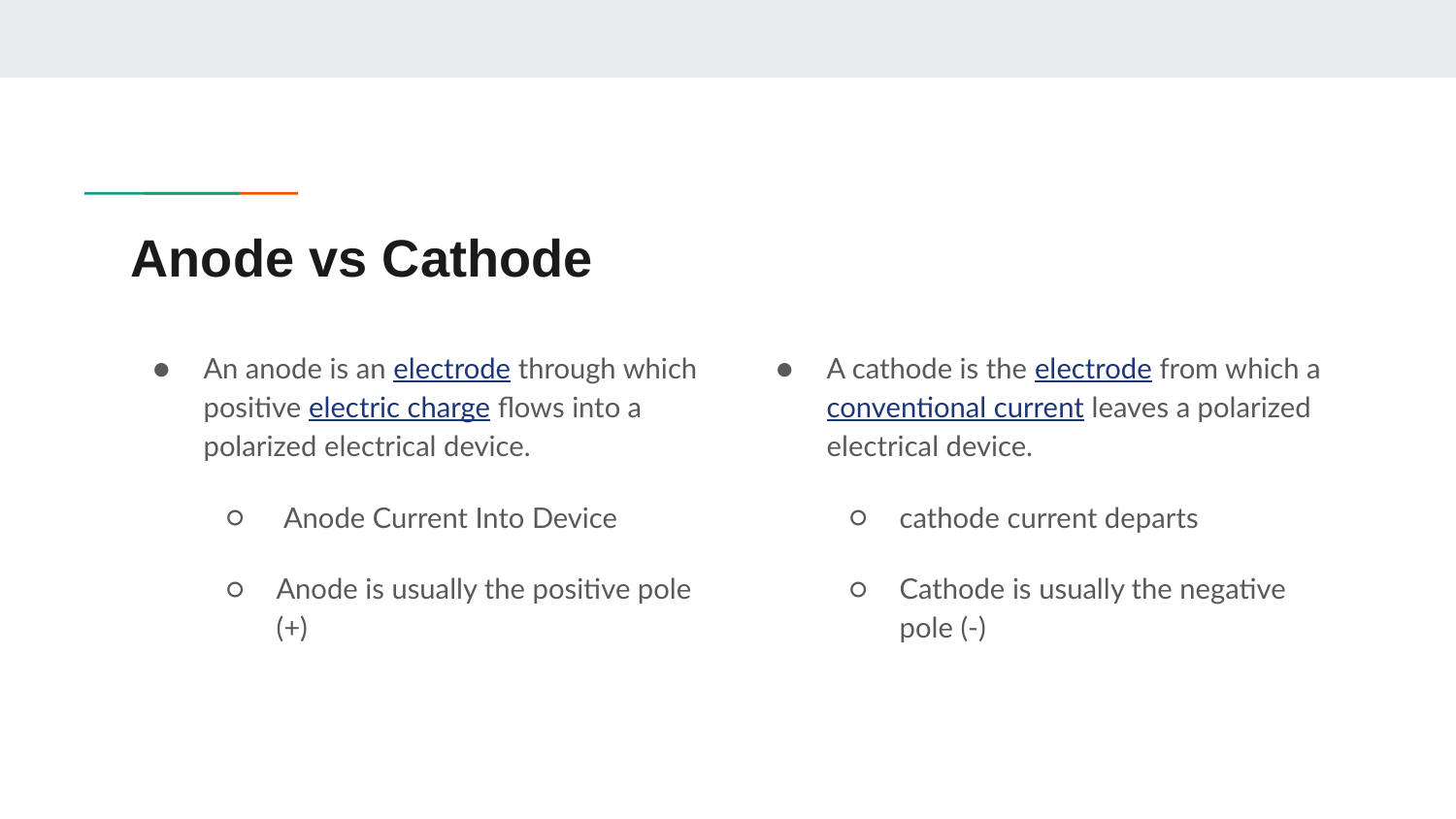

# Anode vs Cathode
An anode is an electrode through which positive electric charge flows into a polarized electrical device.
 Anode Current Into Device
Anode is usually the positive pole (+)

A cathode is the electrode from which a conventional current leaves a polarized electrical device.
cathode current departs
Cathode is usually the negative pole (-)